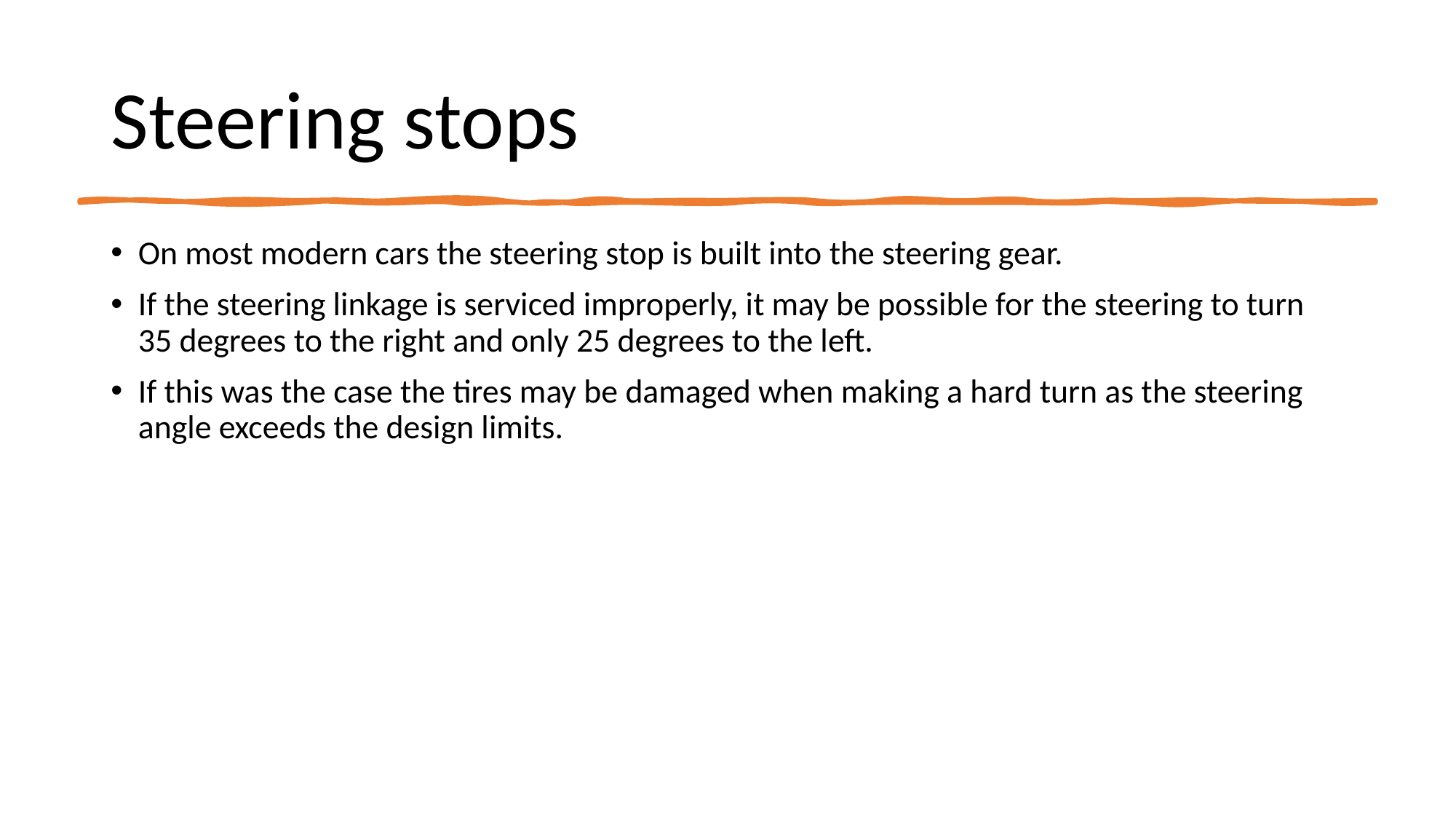

# Steering stops

On most modern cars the steering stop is built into the steering gear.
If the steering linkage is serviced improperly, it may be possible for the steering to turn 35 degrees to the right and only 25 degrees to the left.
If this was the case the tires may be damaged when making a hard turn as the steering angle exceeds the design limits.